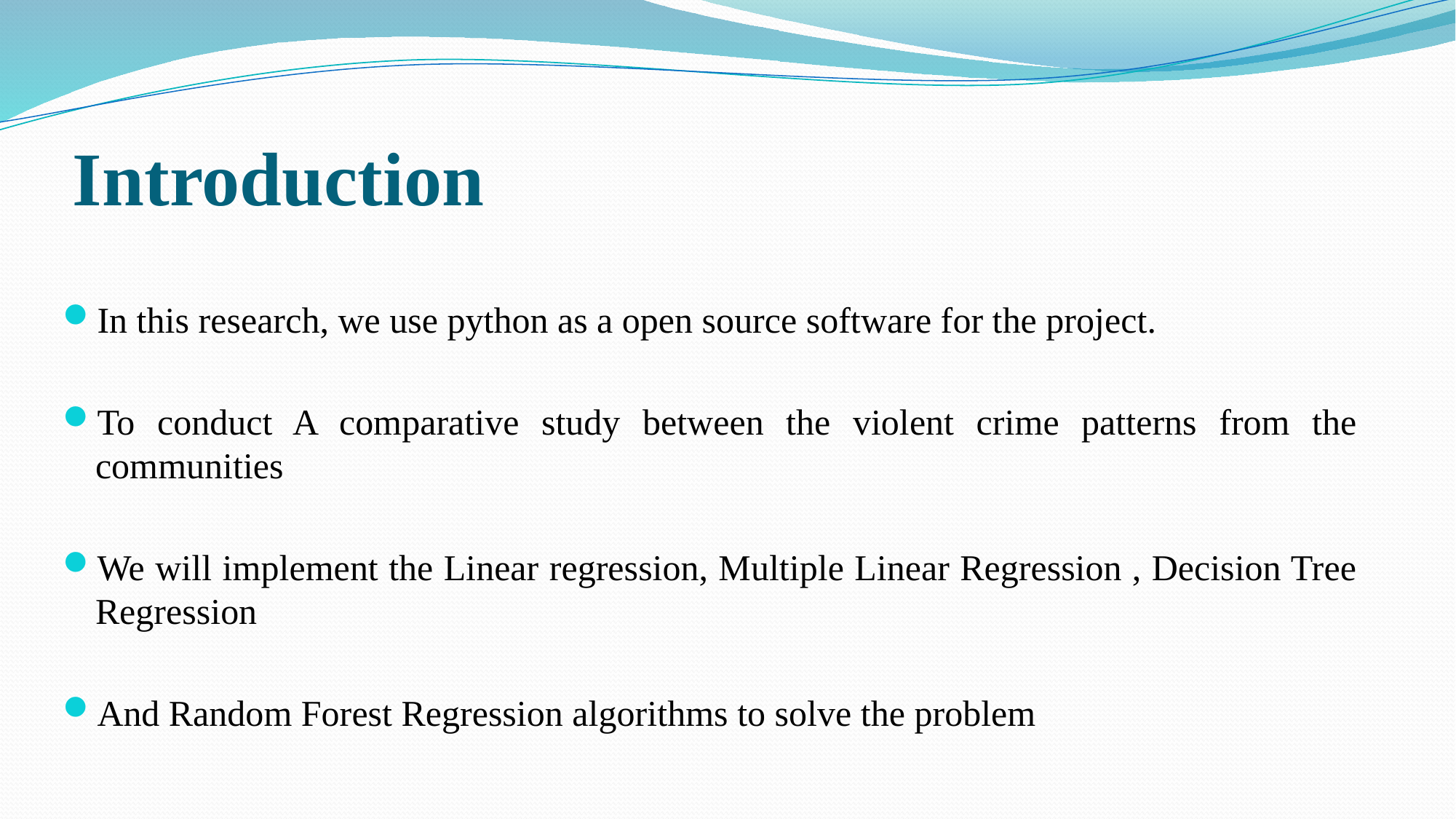

# Introduction

In this research, we use python as a open source software for the project.

To conduct A comparative study between the violent crime patterns from the communities

We will implement the Linear regression, Multiple Linear Regression , Decision Tree Regression

And Random Forest Regression algorithms to solve the problem